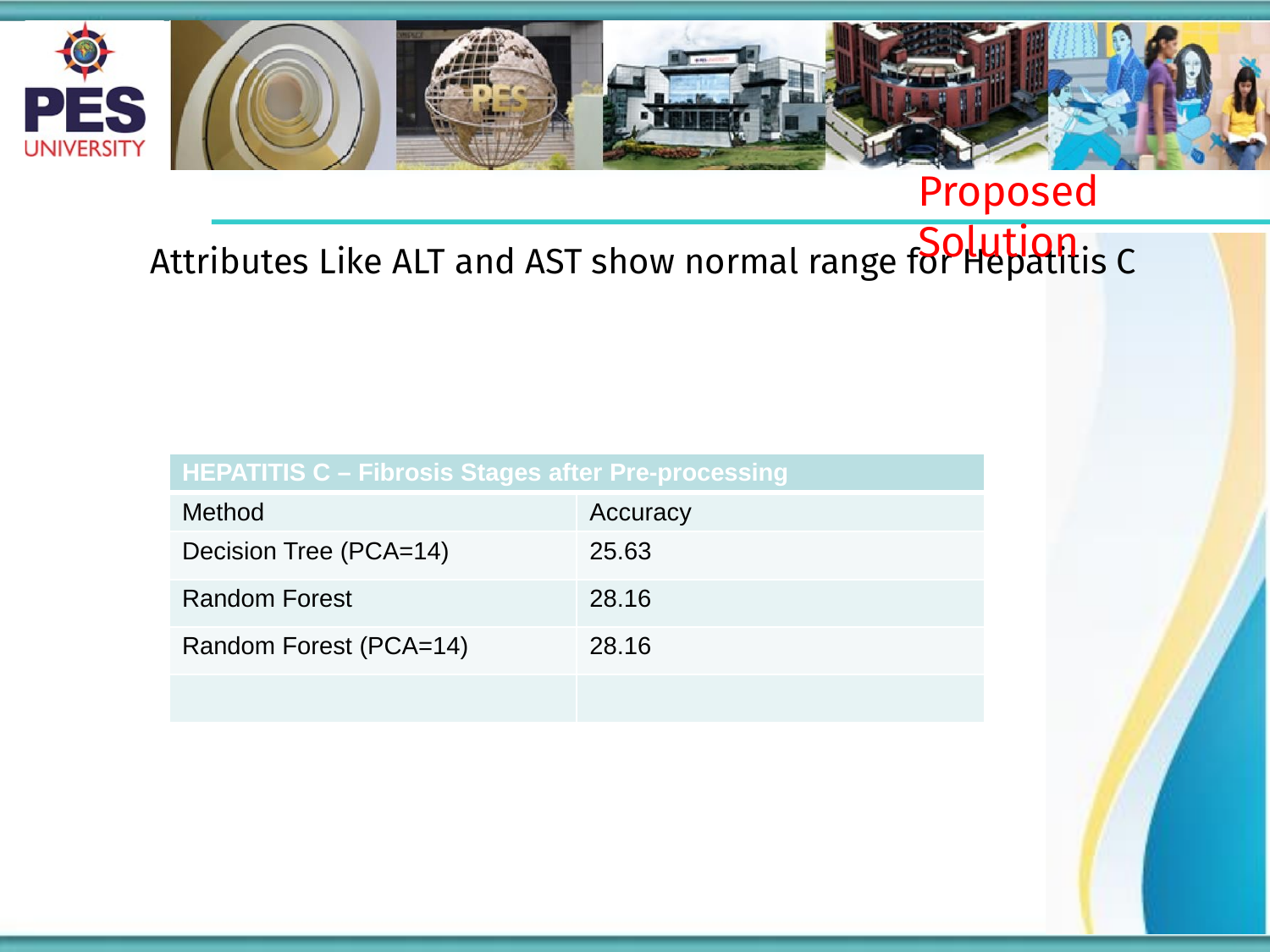

# Proposed Solution

Attributes Like ALT and AST show normal range for Hepatitis C
| HEPATITIS C – Fibrosis Stages after Pre-processing |  |
| --- | --- |
| Method | Accuracy |
| Decision Tree (PCA=14) | 25.63 |
| Random Forest | 28.16 |
| Random Forest (PCA=14) | 28.16 |
|  |  |